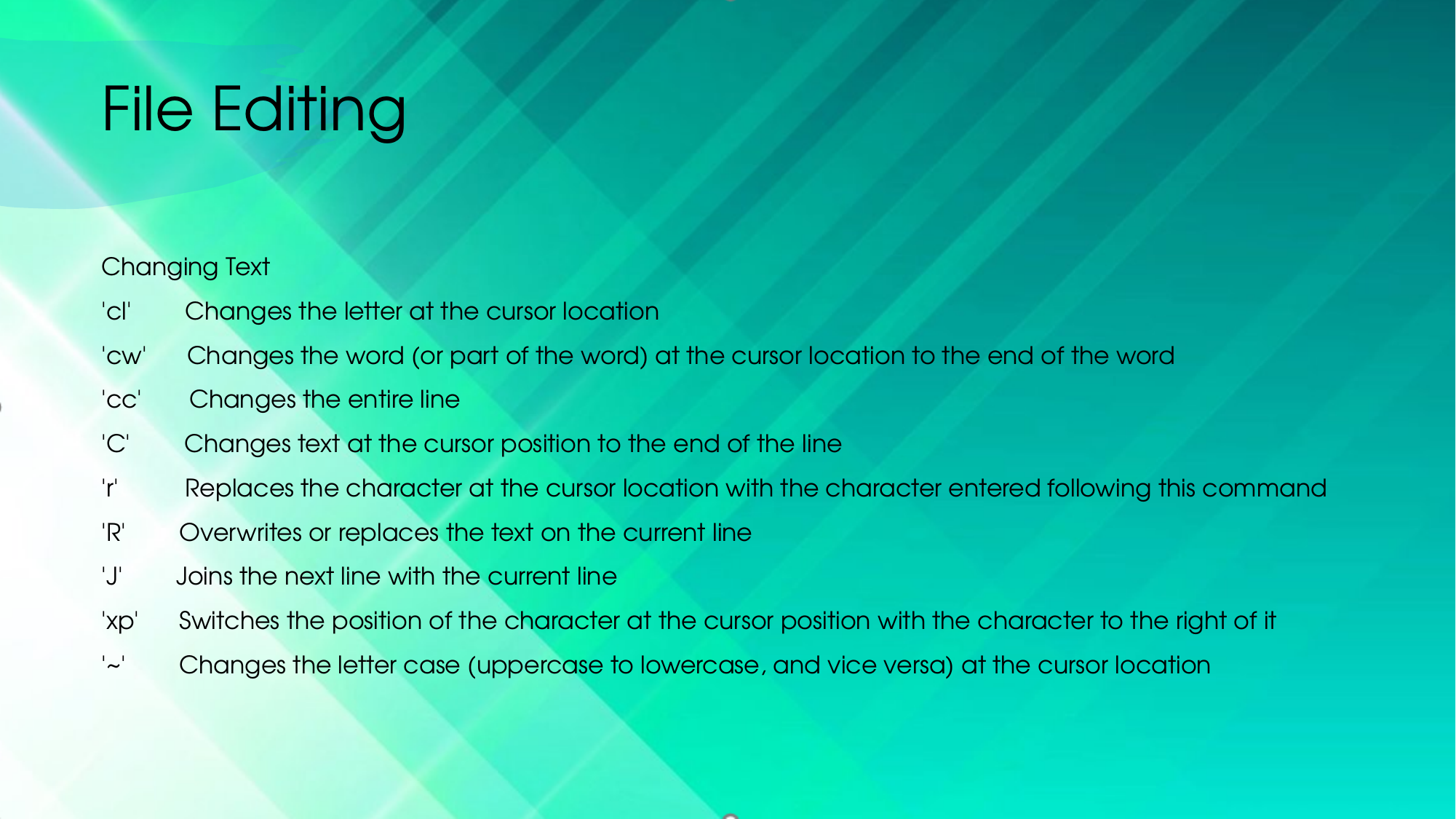

# File Editing
Changing Text
'cl'        Changes the letter at the cursor location
'cw'      Changes the word (or part of the word) at the cursor location to the end of the word
'cc'       Changes the entire line
'C'        Changes text at the cursor position to the end of the line
'r'          Replaces the character at the cursor location with the character entered following this command
'R'        Overwrites or replaces the text on the current line
'J'        Joins the next line with the current line
'xp'      Switches the position of the character at the cursor position with the character to the right of it
'~'        Changes the letter case (uppercase to lowercase, and vice versa) at the cursor location